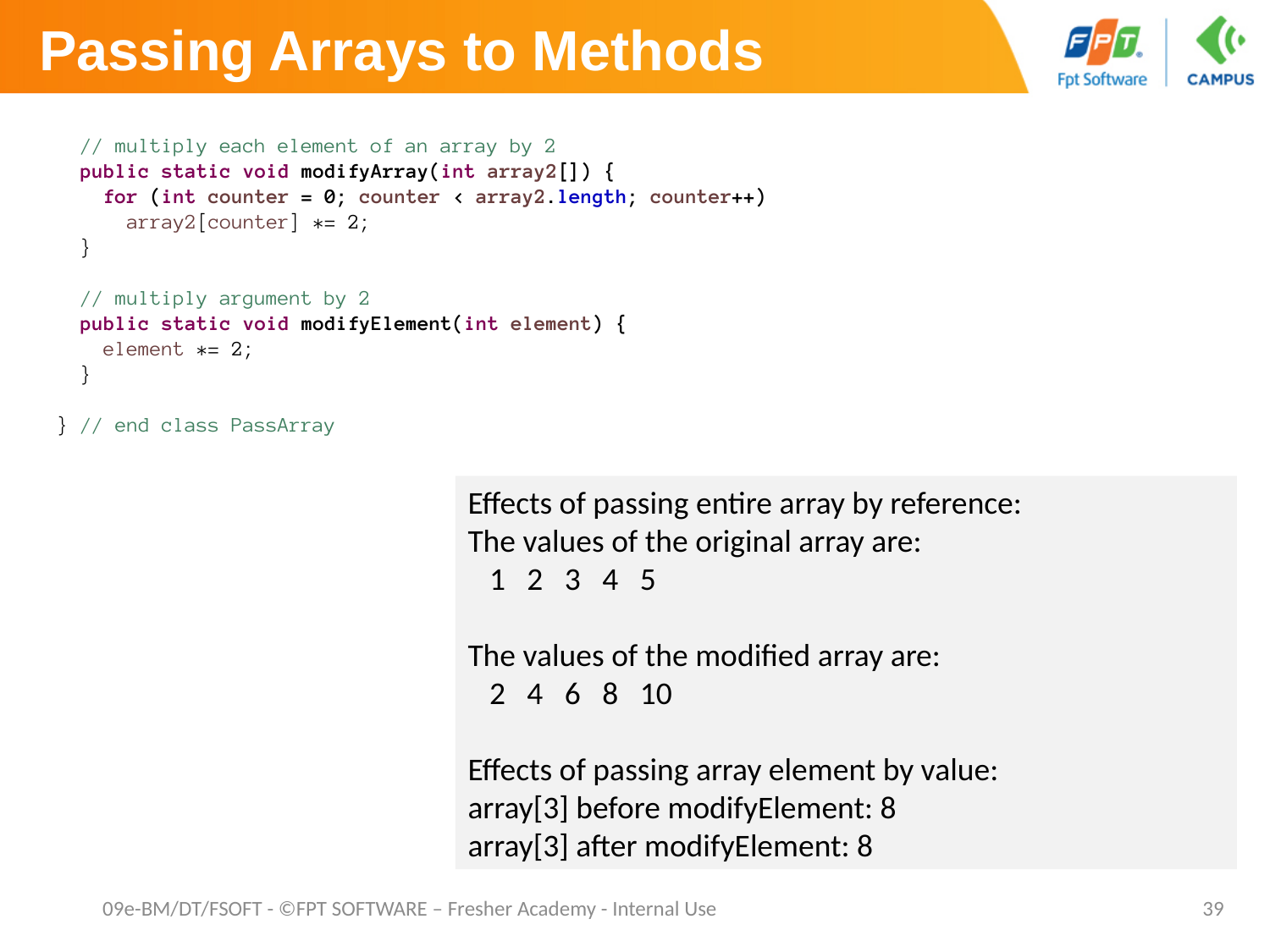

# Passing Arrays to Methods
  // multiply each element of an array by 2
  public static void modifyArray(int array2[]) {
    for (int counter = 0; counter < array2.length; counter++)
      array2[counter] *= 2;
  }

  // multiply argument by 2
  public static void modifyElement(int element) {
    element *= 2;
  }

} // end class PassArray
Effects of passing entire array by reference:
The values of the original array are:
   1   2   3   4   5

The values of the modified array are:
   2   4   6   8   10

Effects of passing array element by value:
array[3] before modifyElement: 8
array[3] after modifyElement: 8
09e-BM/DT/FSOFT - ©FPT SOFTWARE – Fresher Academy - Internal Use
39